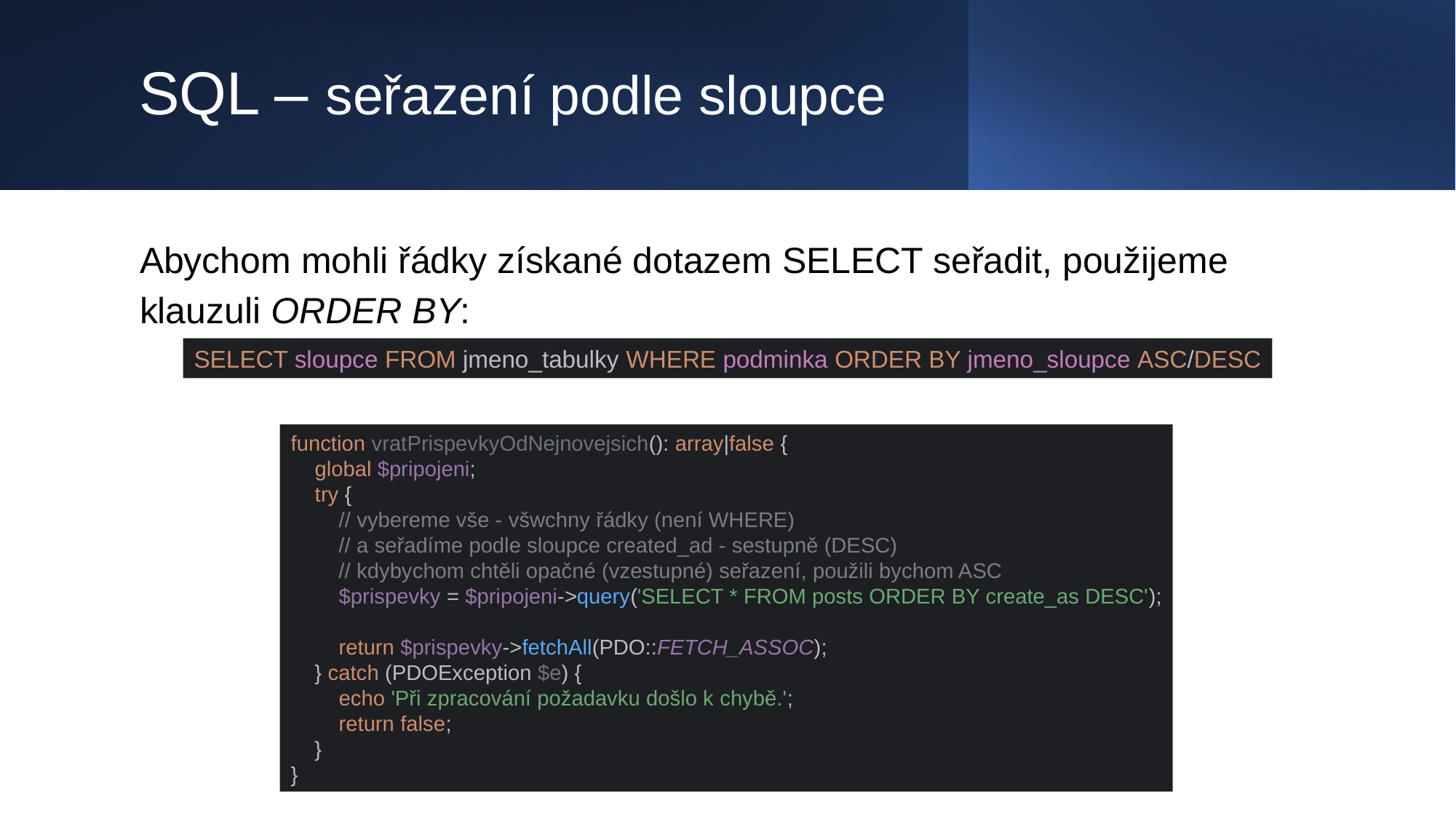

# SQL – seřazení podle sloupce
Abychom mohli řádky získané dotazem SELECT seřadit, použijeme klauzuli ORDER BY:
SELECT sloupce FROM jmeno_tabulky WHERE podminka ORDER BY jmeno_sloupce ASC/DESC
function vratPrispevkyOdNejnovejsich(): array|false {
    global $pripojeni;
    try {
        // vybereme vše - všwchny řádky (není WHERE)
        // a seřadíme podle sloupce created_ad - sestupně (DESC)
        // kdybychom chtěli opačné (vzestupné) seřazení, použili bychom ASC
        $prispevky = $pripojeni->query('SELECT * FROM posts ORDER BY create_as DESC');
        return $prispevky->fetchAll(PDO::FETCH_ASSOC);
    } catch (PDOException $e) {
        echo 'Při zpracování požadavku došlo k chybě.';
        return false;
    }
}